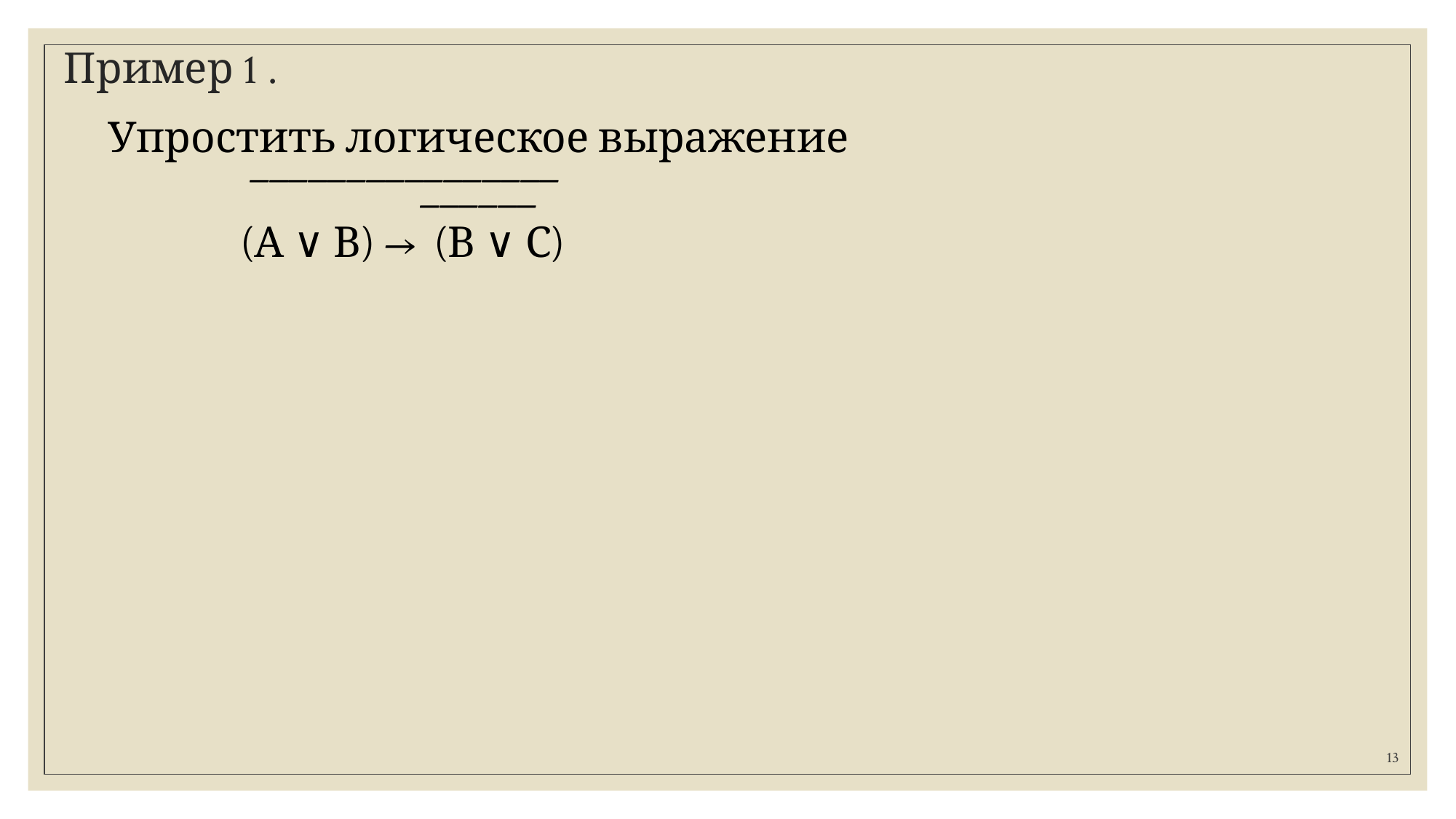

# Пример 1 .
Упростить логическое выражение
               ________________
                                 ______

              (А ∨ В) →  (В ∨ С)
13